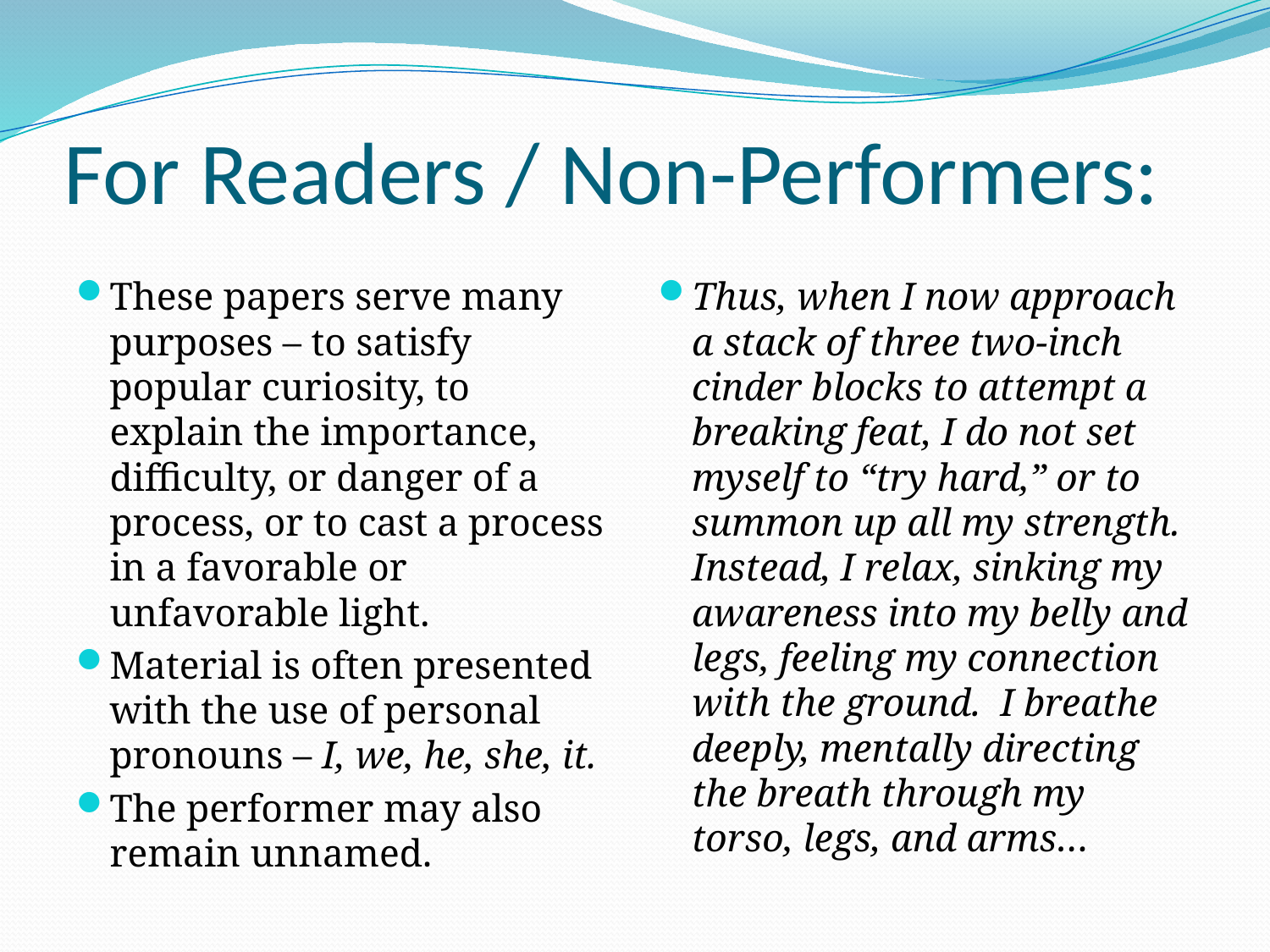

# For Readers / Non-Performers:
These papers serve many purposes – to satisfy popular curiosity, to explain the importance, difficulty, or danger of a process, or to cast a process in a favorable or unfavorable light.
Material is often presented with the use of personal pronouns – I, we, he, she, it.
The performer may also remain unnamed.
Thus, when I now approach a stack of three two-inch cinder blocks to attempt a breaking feat, I do not set myself to “try hard,” or to summon up all my strength.  Instead, I relax, sinking my awareness into my belly and legs, feeling my connection with the ground.  I breathe deeply, mentally directing the breath through my torso, legs, and arms…